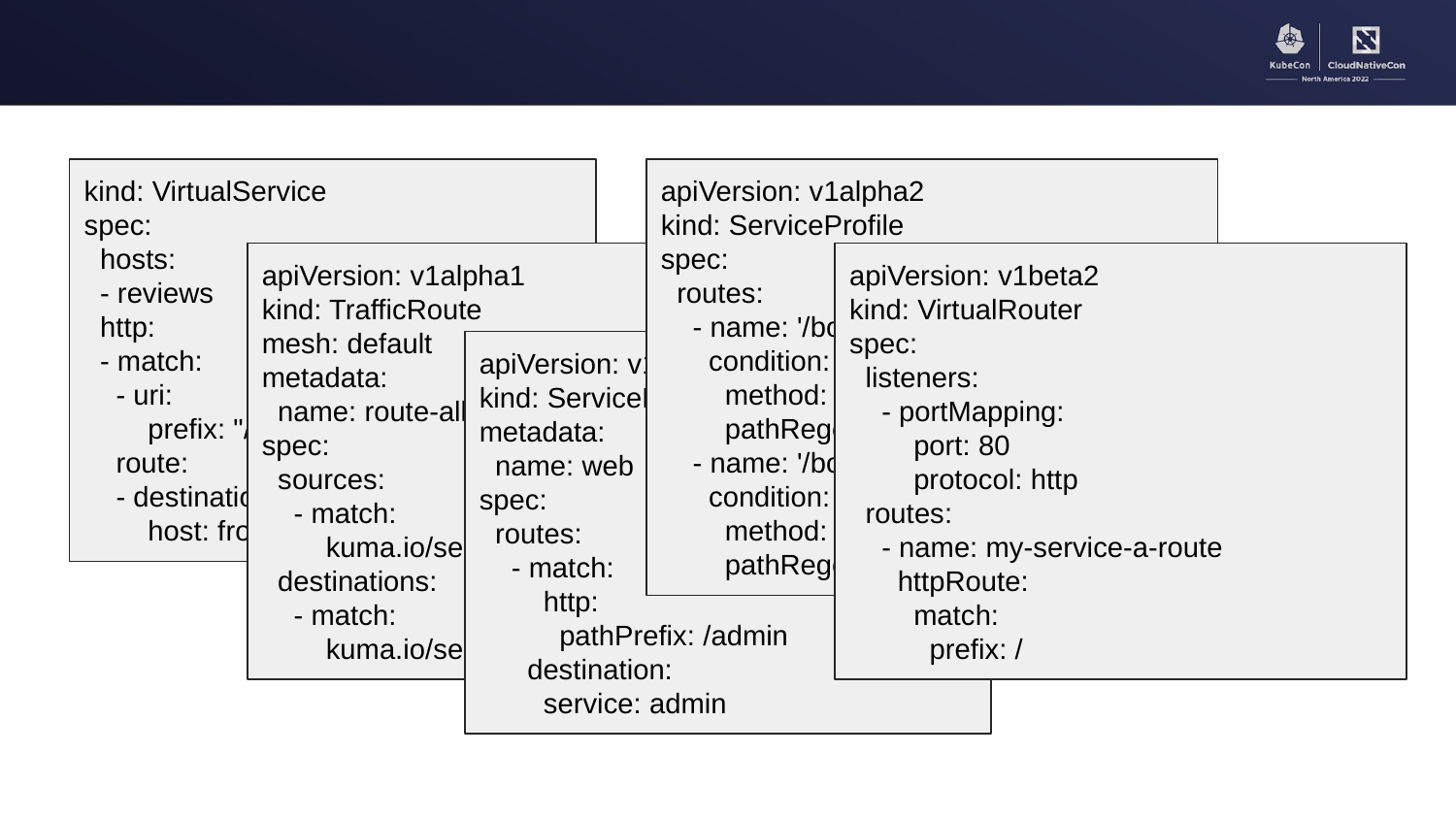

kind: VirtualService
spec:
  hosts:
  - reviews
  http:
  - match:
    - uri:
        prefix: "/frontpage"
    route:
    - destination:
        host: frontpage
apiVersion: v1alpha2
kind: ServiceProfile
spec:
  routes:
    - name: '/books'
      condition:
        method: POST
        pathRegex: '/books'
    - name: '/books/{id}'
      condition:
        method: GET
        pathRegex: '/books/\d+'
apiVersion: v1alpha1
kind: TrafficRoute
mesh: default
metadata:
  name: route-all-default
spec:
  sources:
    - match:
        kuma.io/service: '*'
  destinations:
    - match:
        kuma.io/service: '*'
apiVersion: v1beta2
kind: VirtualRouter
spec:
  listeners:
    - portMapping:
        port: 80
        protocol: http
  routes:
    - name: my-service-a-route
      httpRoute:
        match:
          prefix: /
apiVersion: v1alpha1
kind: ServiceRouter
metadata:
  name: web
spec:
  routes:
    - match:
        http:
          pathPrefix: /admin
      destination:
        service: admin